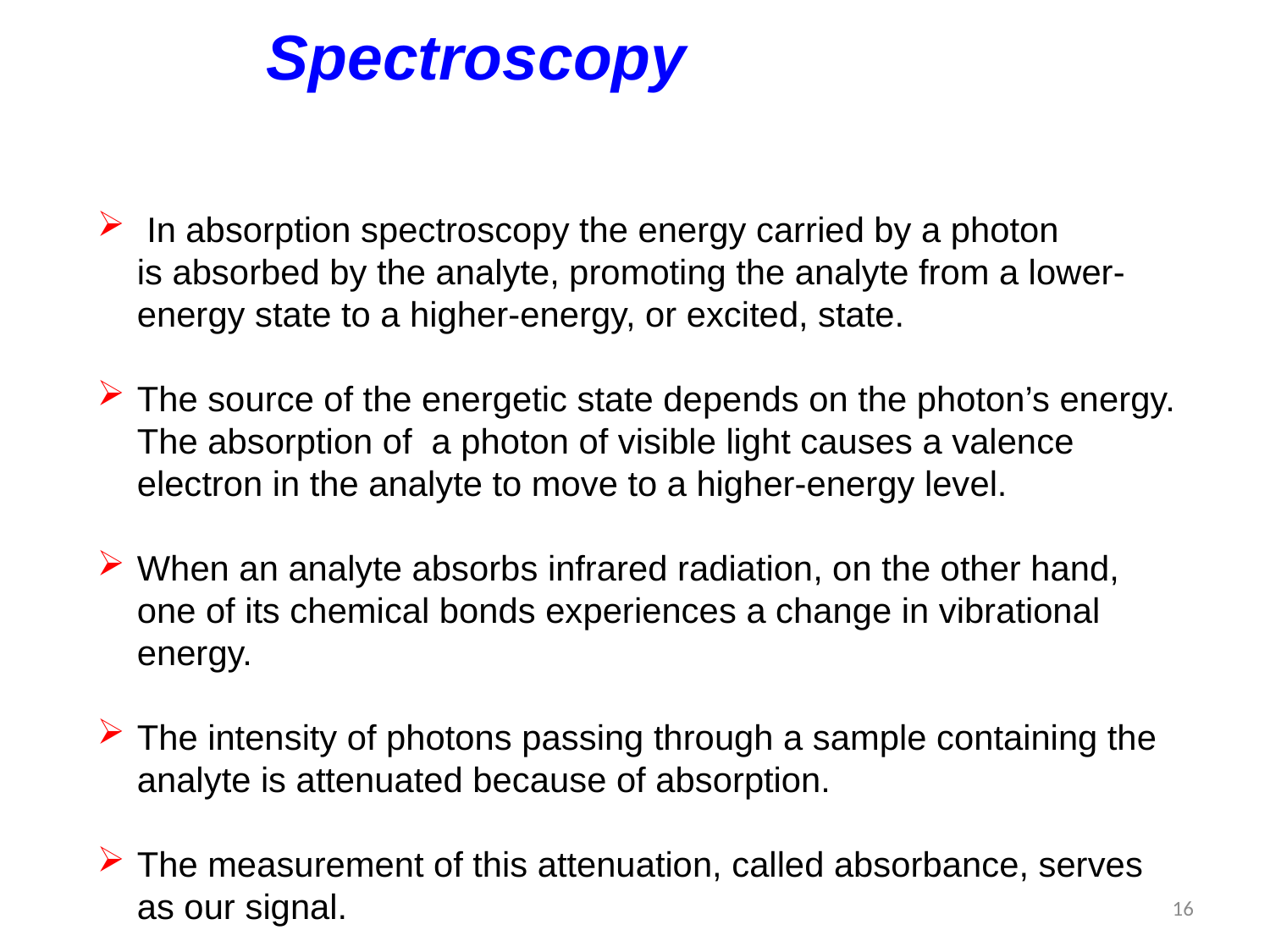

Spectroscopy

 In absorption spectroscopy the energy carried by a photon
	is absorbed by the analyte, promoting the analyte from a lower-energy state to a higher-energy, or excited, state.

The source of the energetic state depends on the photon’s energy.
	The absorption of  a photon of visible light causes a valence electron in the analyte to move to a higher-energy level.

When an analyte absorbs infrared radiation, on the other hand, one of its chemical bonds experiences a change in vibrational energy.

The intensity of photons passing through a sample containing the analyte is attenuated because of absorption.

The measurement of this attenuation, called absorbance, serves
	as our signal.
16